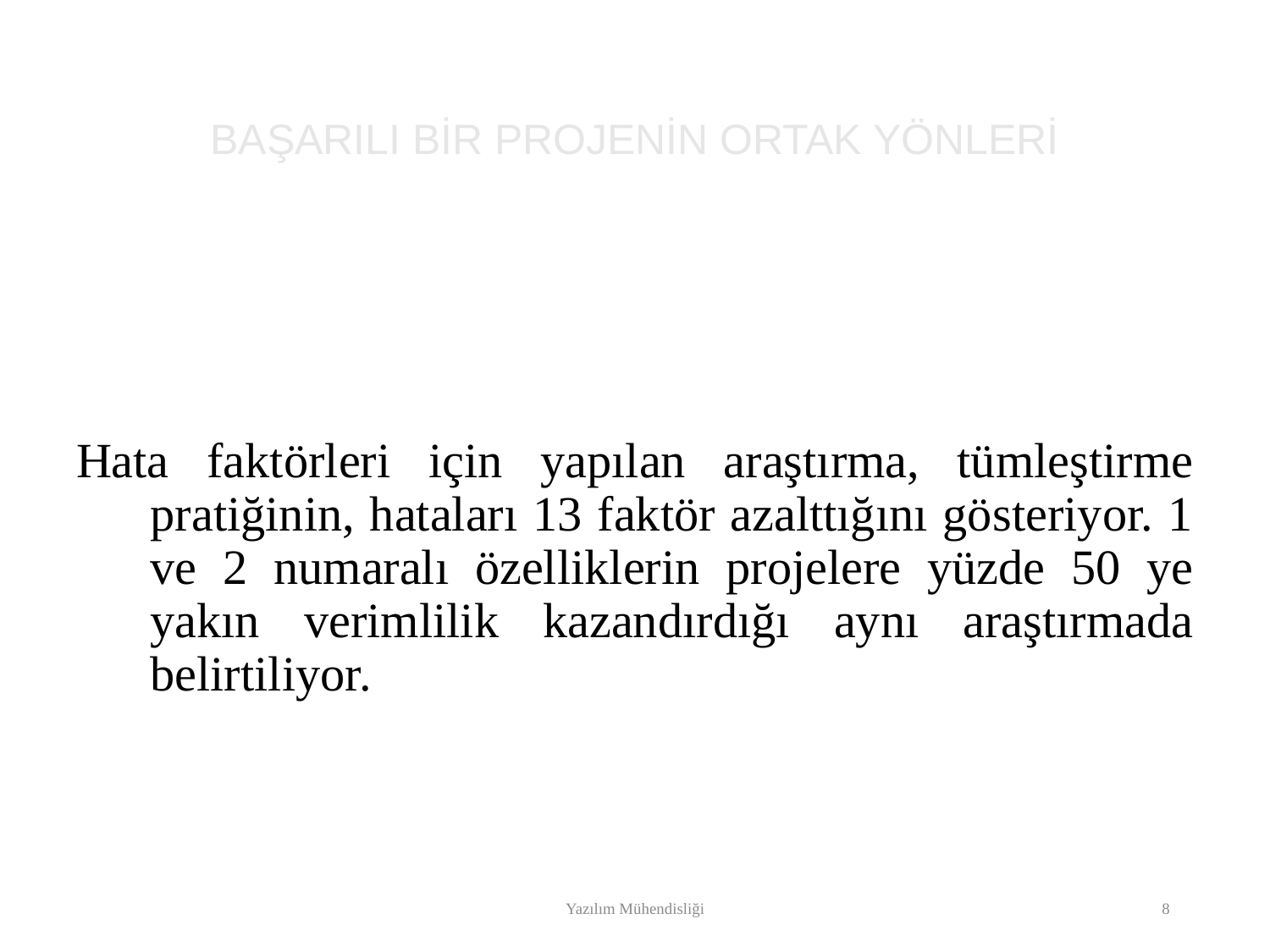

BAŞARILI BİR PROJENİN ORTAK YÖNLERİ

Hata faktörleri için yapılan araştırma, tümleştirme pratiğinin, hataları 13 faktör azalttığını gösteriyor. 1 ve 2 numaralı özelliklerin projelere yüzde 50 ye yakın verimlilik kazandırdığı aynı araştırmada belirtiliyor.
Yazılım Mühendisliği
8